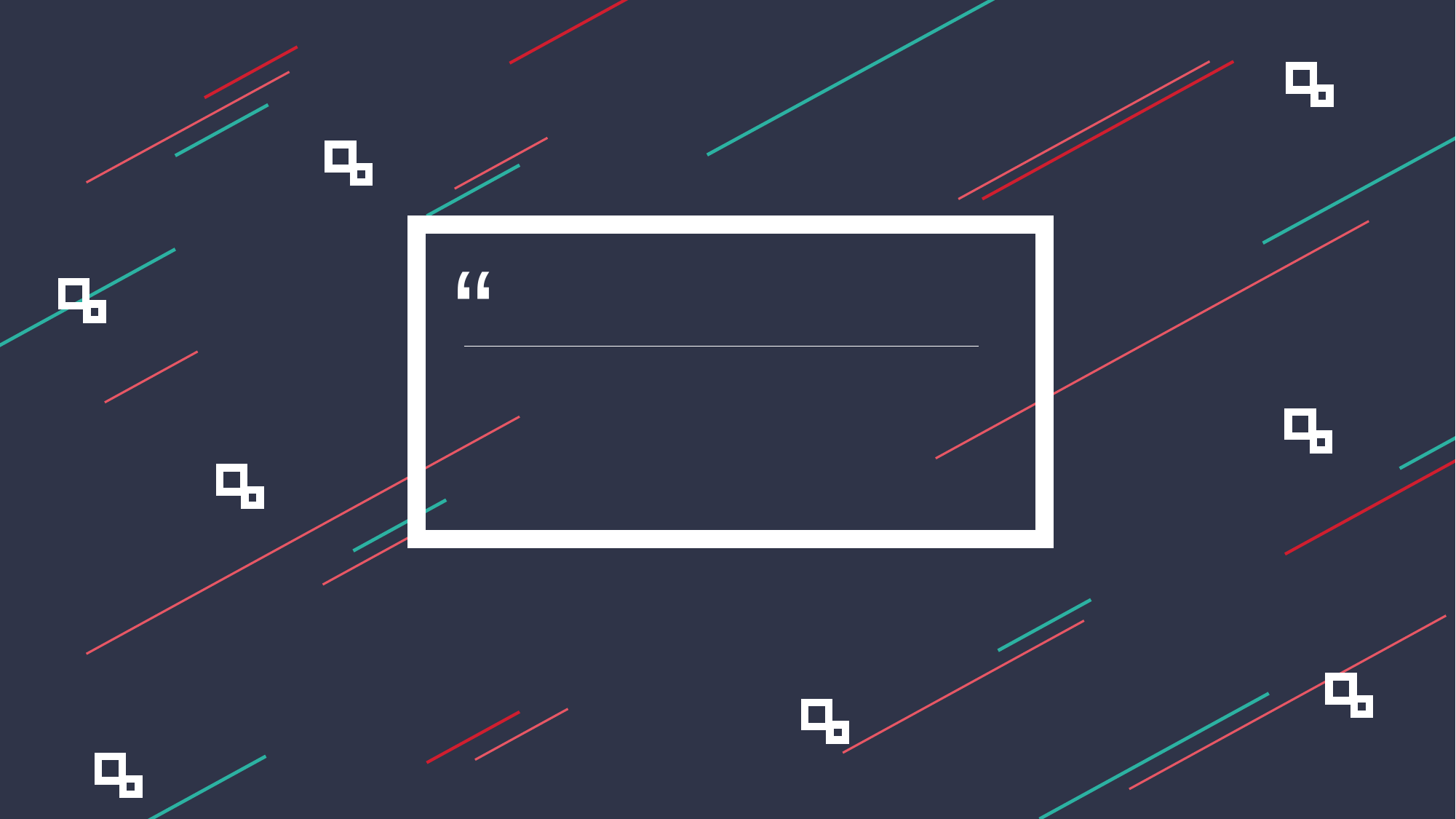

“
CREATE MOVIE
REVIEW HOMEPAGE
THANK YOU
2018. 06. 18